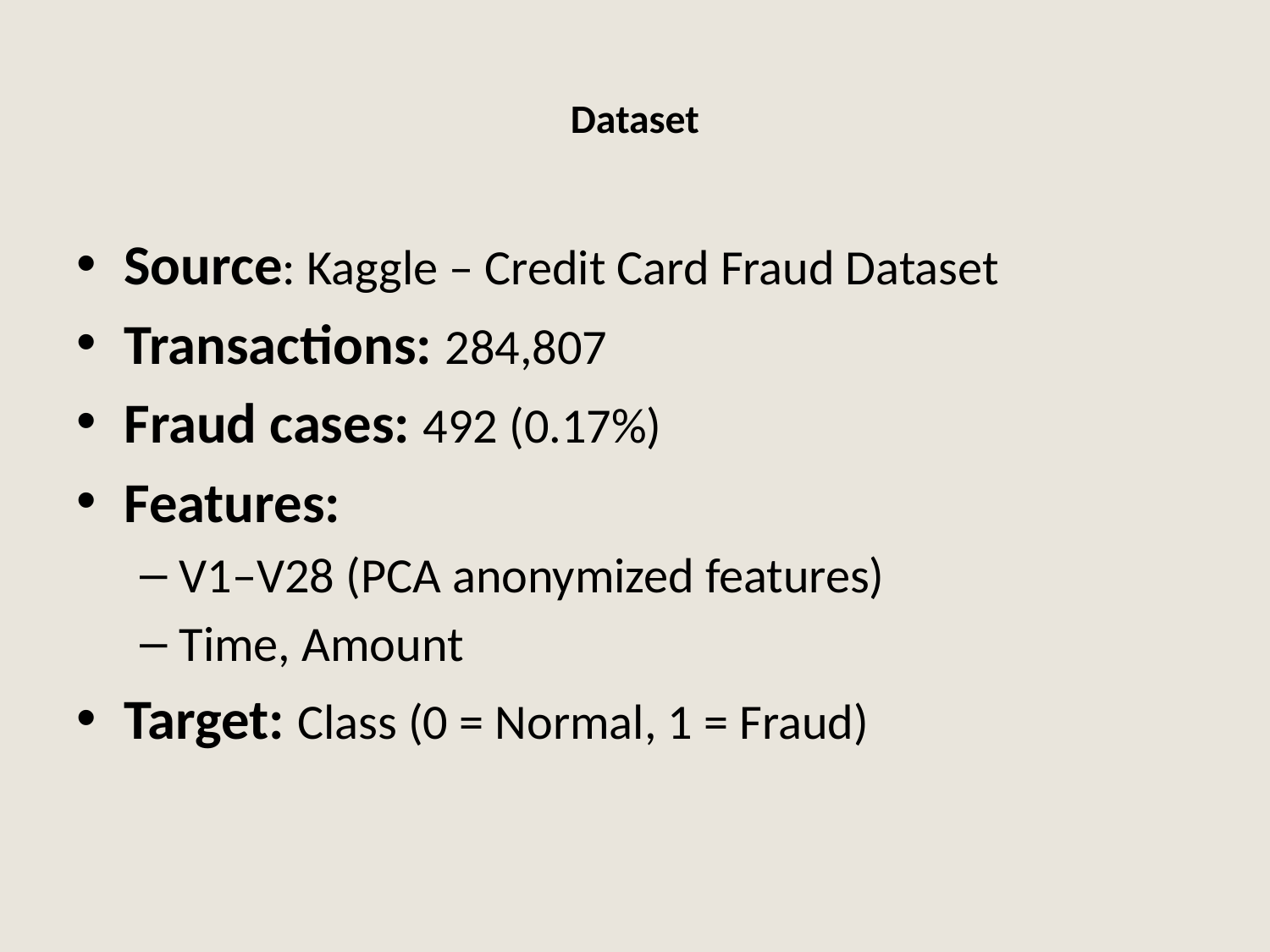

# Dataset
Source: Kaggle – Credit Card Fraud Dataset
Transactions: 284,807
Fraud cases: 492 (0.17%)
Features:
V1–V28 (PCA anonymized features)
Time, Amount
Target: Class (0 = Normal, 1 = Fraud)